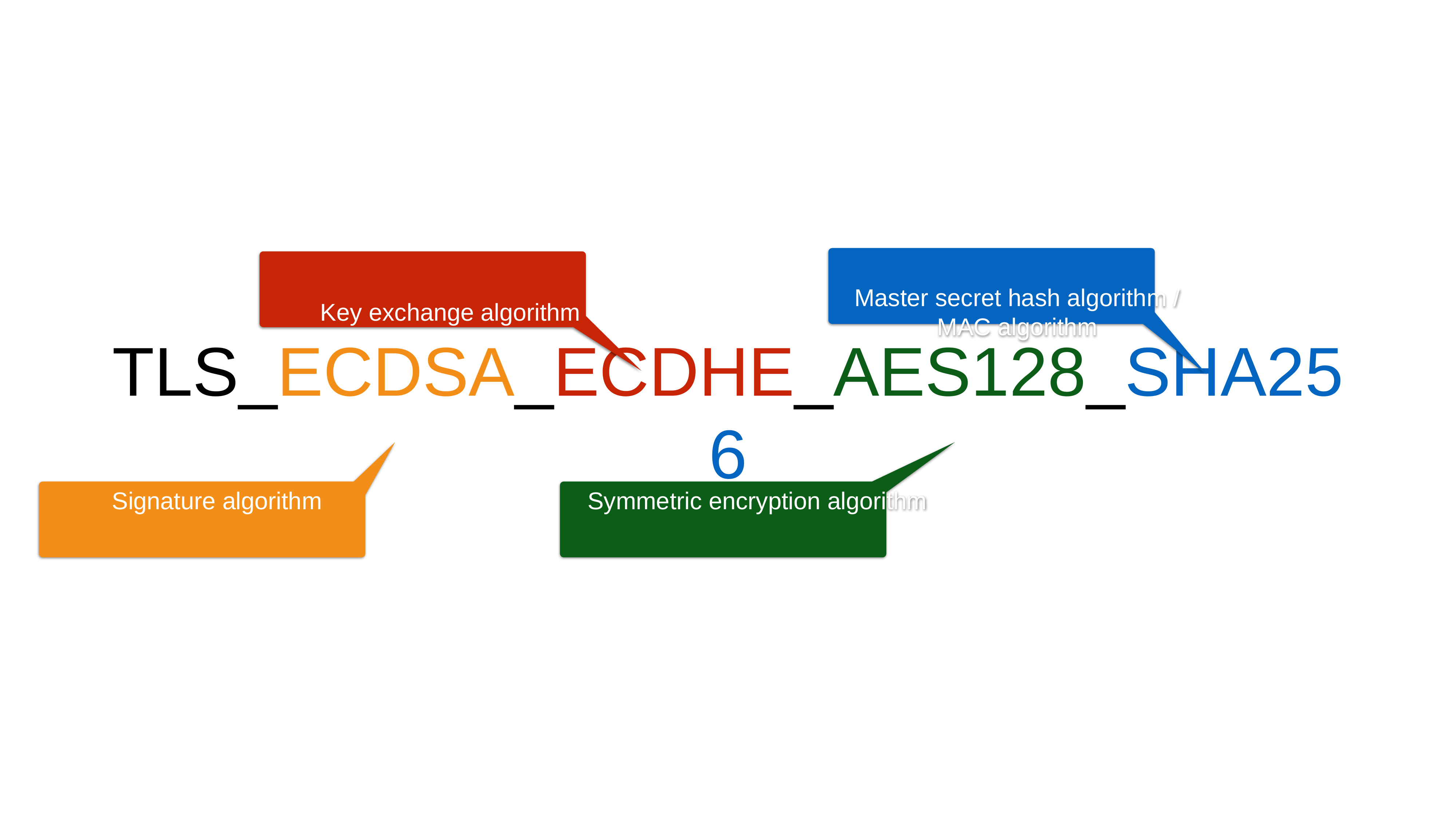

Master secret hash algorithm / MAC algorithm
Key exchange algorithm
# TLS_ECDSA_ECDHE_AES128_SHA256
Signature algorithm
Symmetric encryption algorithm